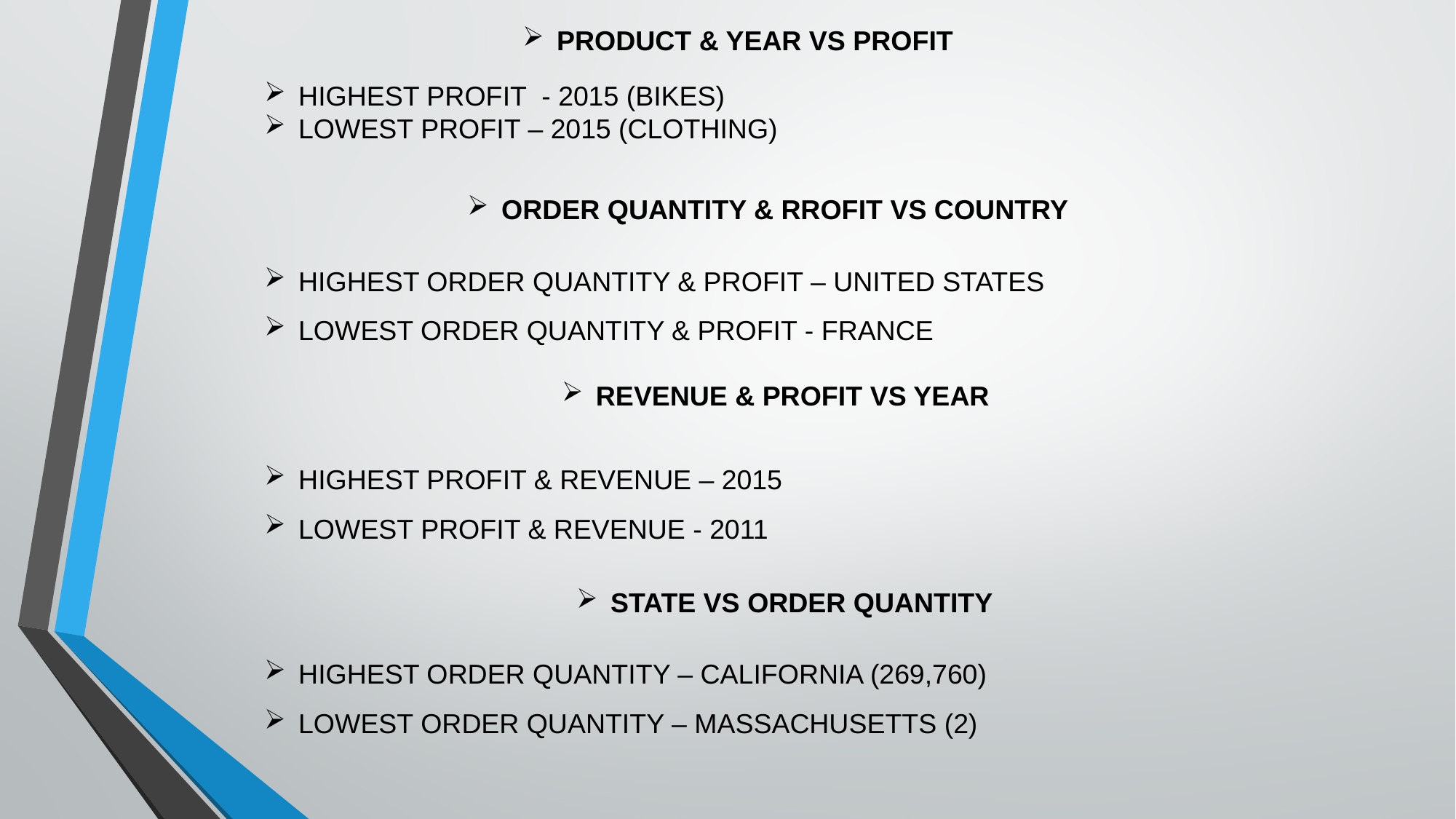

PRODUCT & YEAR VS PROFIT

HIGHEST PROFIT  - 2015 (BIKES)
LOWEST PROFIT – 2015 (CLOTHING)
ORDER QUANTITY & RROFIT VS COUNTRY
HIGHEST ORDER QUANTITY & PROFIT – UNITED STATES
LOWEST ORDER QUANTITY & PROFIT - FRANCE
REVENUE & PROFIT VS YEAR

HIGHEST PROFIT & REVENUE – 2015
LOWEST PROFIT & REVENUE - 2011
STATE VS ORDER QUANTITY

HIGHEST ORDER QUANTITY – CALIFORNIA (269,760)
LOWEST ORDER QUANTITY – MASSACHUSETTS (2)